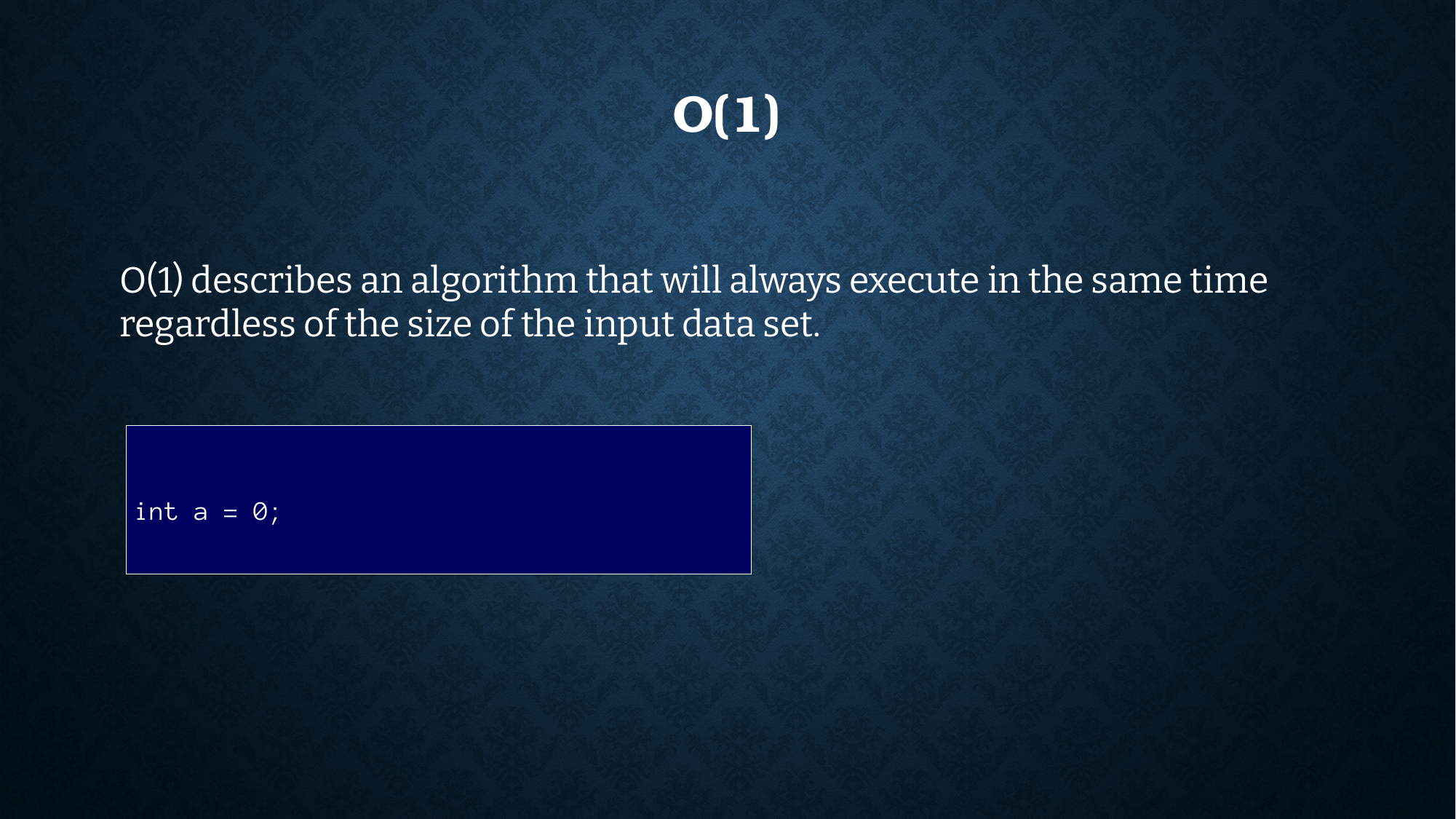

# O(1)
O(1) describes an algorithm that will always execute in the same time regardless of the size of the input data set.

int a = 0;